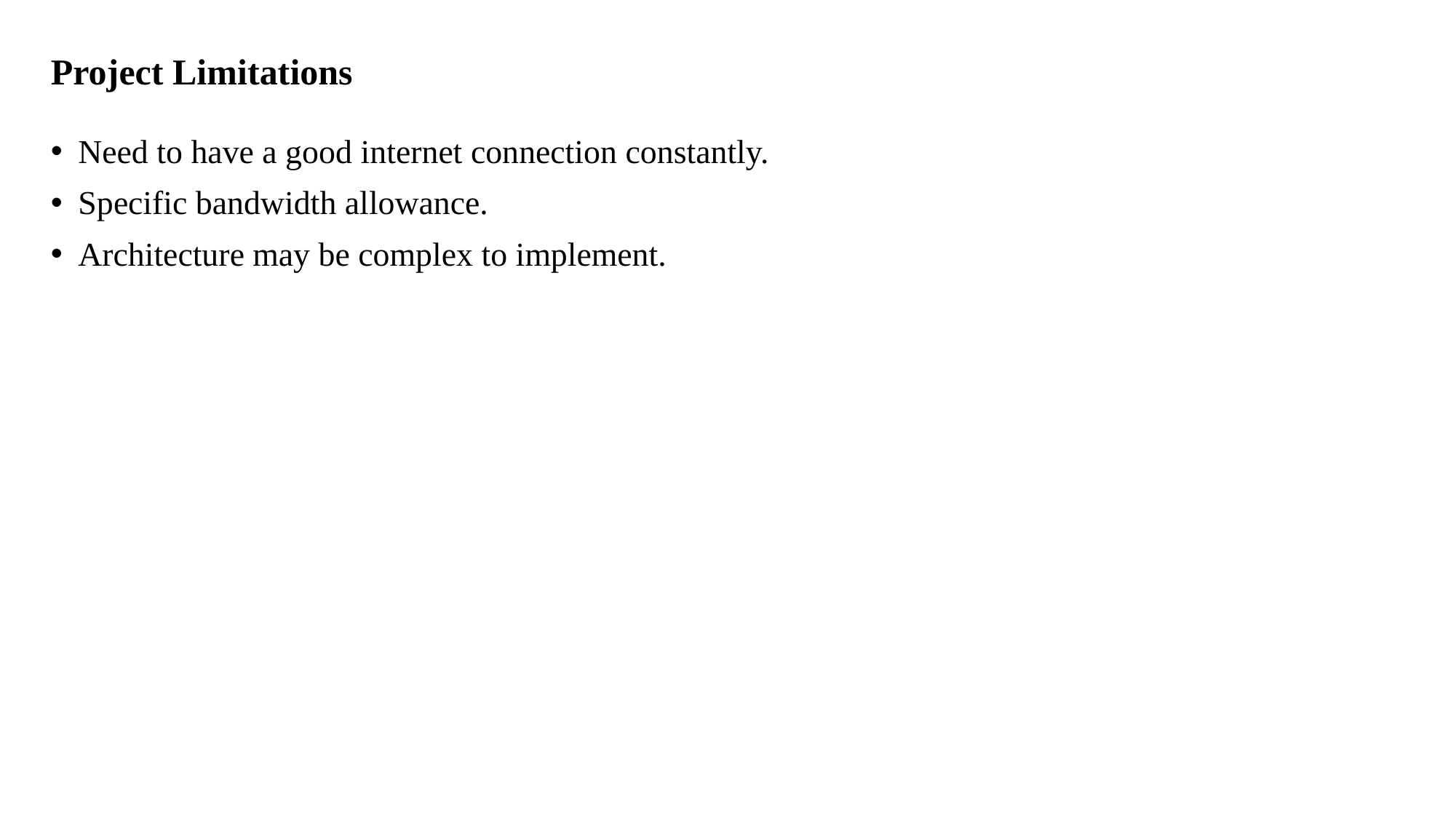

# Project Limitations
Need to have a good internet connection constantly.
Specific bandwidth allowance.
Architecture may be complex to implement.